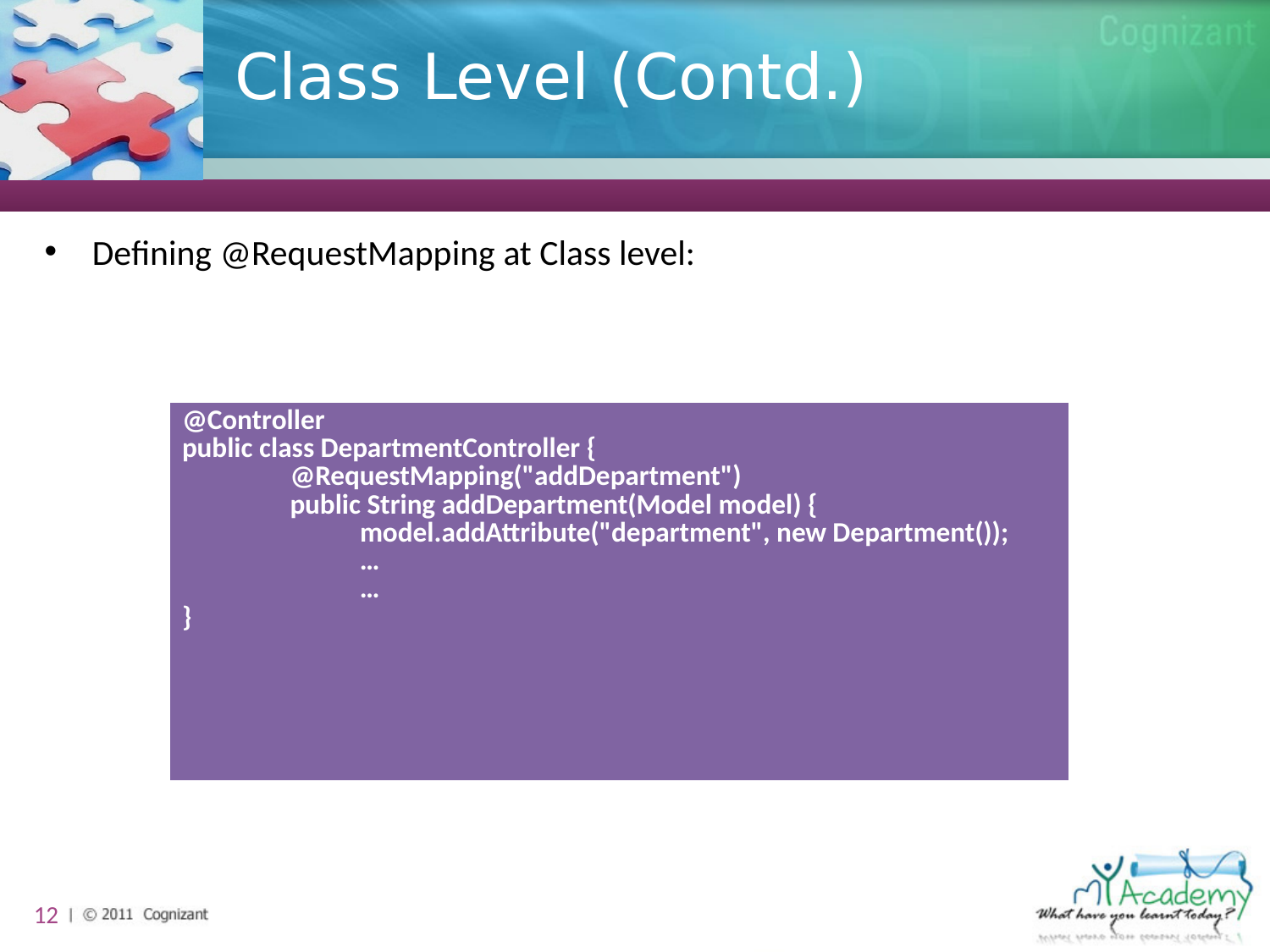

# Class Level (Contd.)
Defining @RequestMapping at Class level:

| @Controller public class DepartmentController { @RequestMapping("addDepartment") public String addDepartment(Model model) { model.addAttribute("department", new Department()); … … } |
| --- |
12